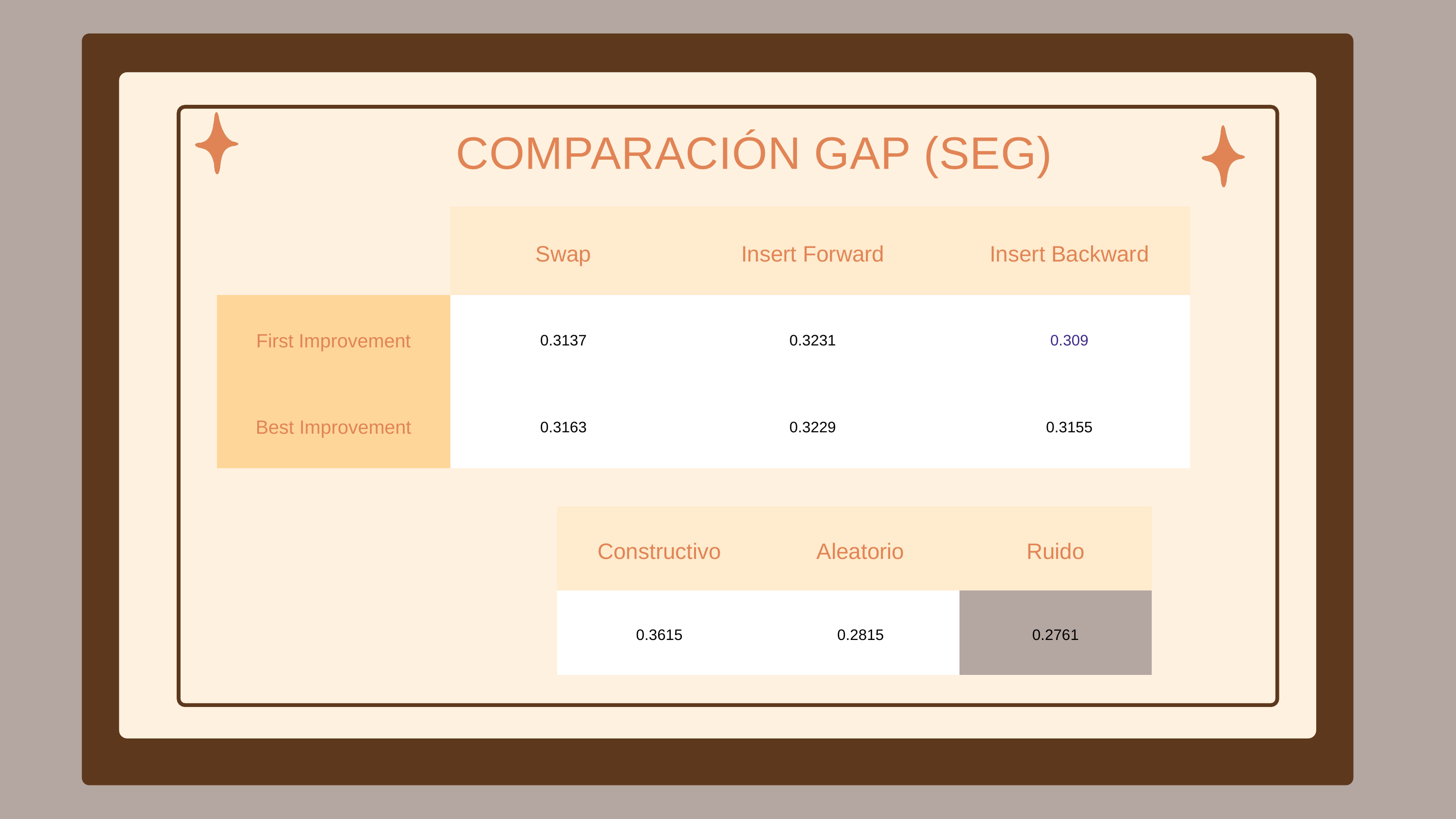

COMPARACIÓN GAP (SEG)

|  | Swap | Insert Forward | Insert Backward |
| --- | --- | --- | --- |
| First Improvement | 0.3137 | 0.3231 | 0.309 |
| Best Improvement | 0.3163 | 0.3229 | 0.3155 |
|  | Constructivo | Aleatorio | Ruido |
| --- | --- | --- | --- |
|  | 0.3615 | 0.2815 | 0.2761 |